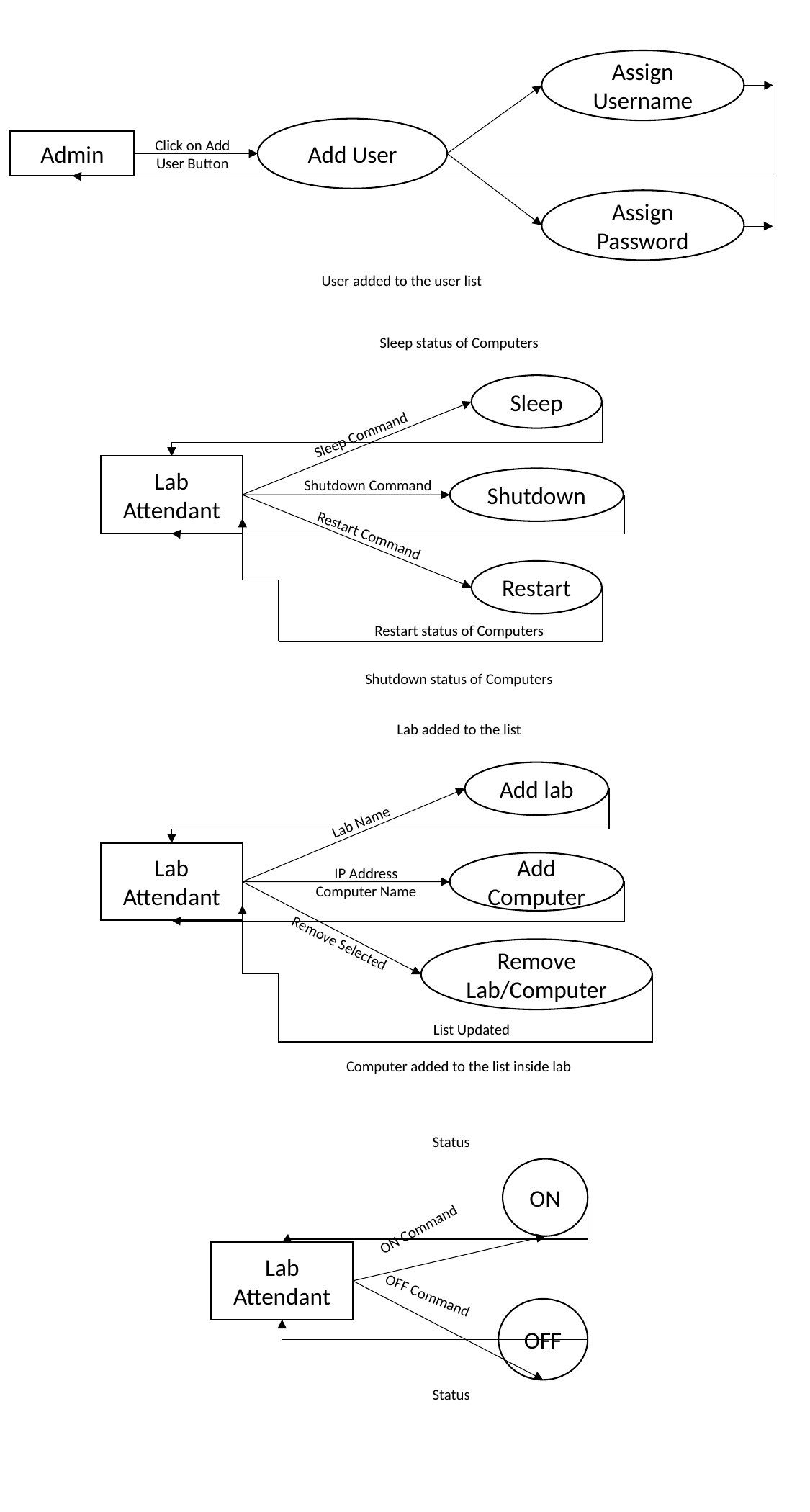

Assign Username
Add User
Click on Add User Button
Admin
Assign Password
User added to the user list
Sleep status of Computers
Sleep
Sleep Command
Lab Attendant
Shutdown
Shutdown Command
Restart Command
Restart
Restart status of Computers
Shutdown status of Computers
Lab added to the list
Add lab
Lab Name
Lab Attendant
Add Computer
IP Address
Computer Name
Remove Selected
Remove Lab/Computer
List Updated
Computer added to the list inside lab
Status
ON
ON Command
Lab Attendant
OFF Command
OFF
Status